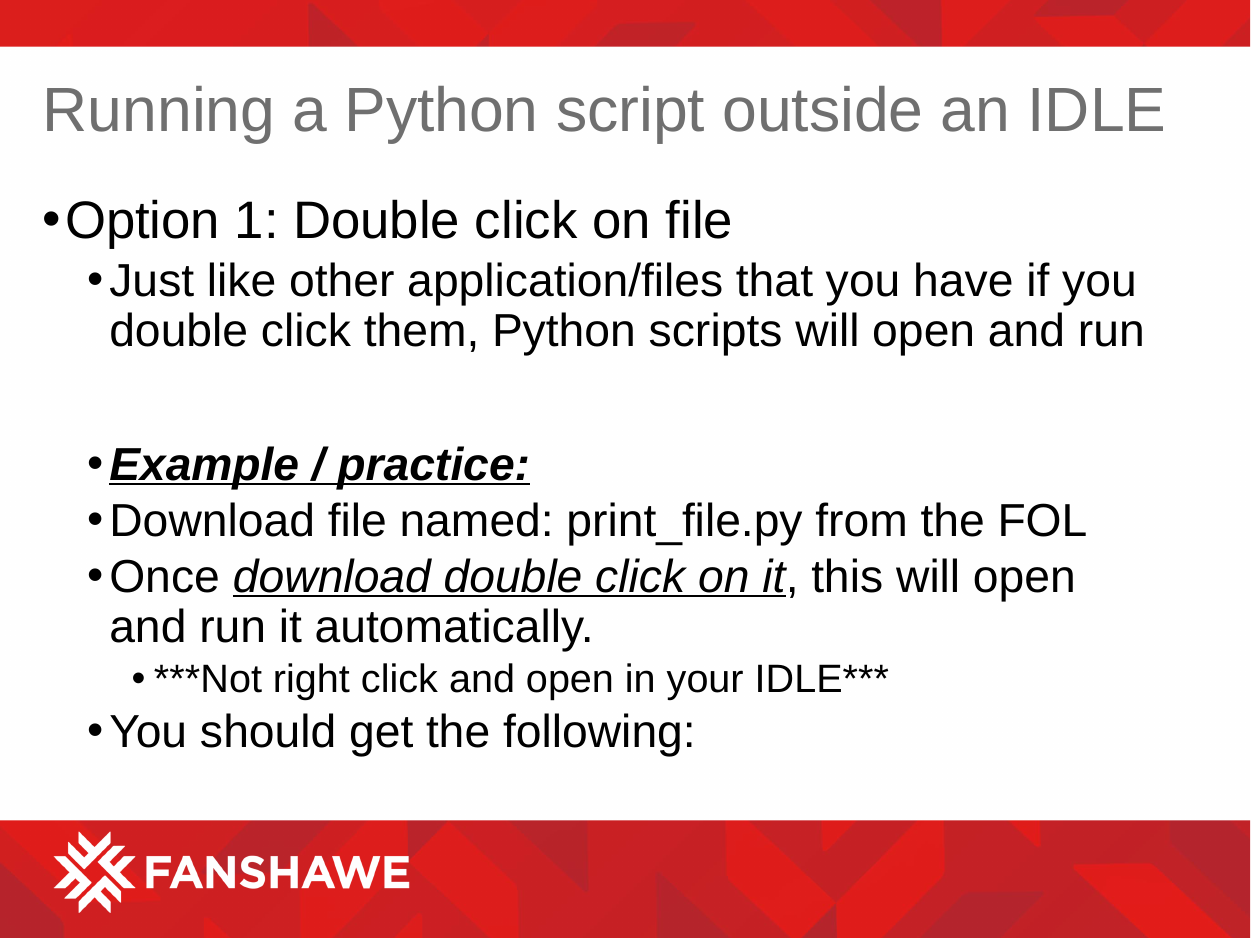

# Running a Python script outside an IDLE
Option 1: Double click on file
Just like other application/files that you have if you double click them, Python scripts will open and run

Example / practice:
Download file named: print_file.py from the FOL
Once download double click on it, this will open and run it automatically.
***Not right click and open in your IDLE***
You should get the following: